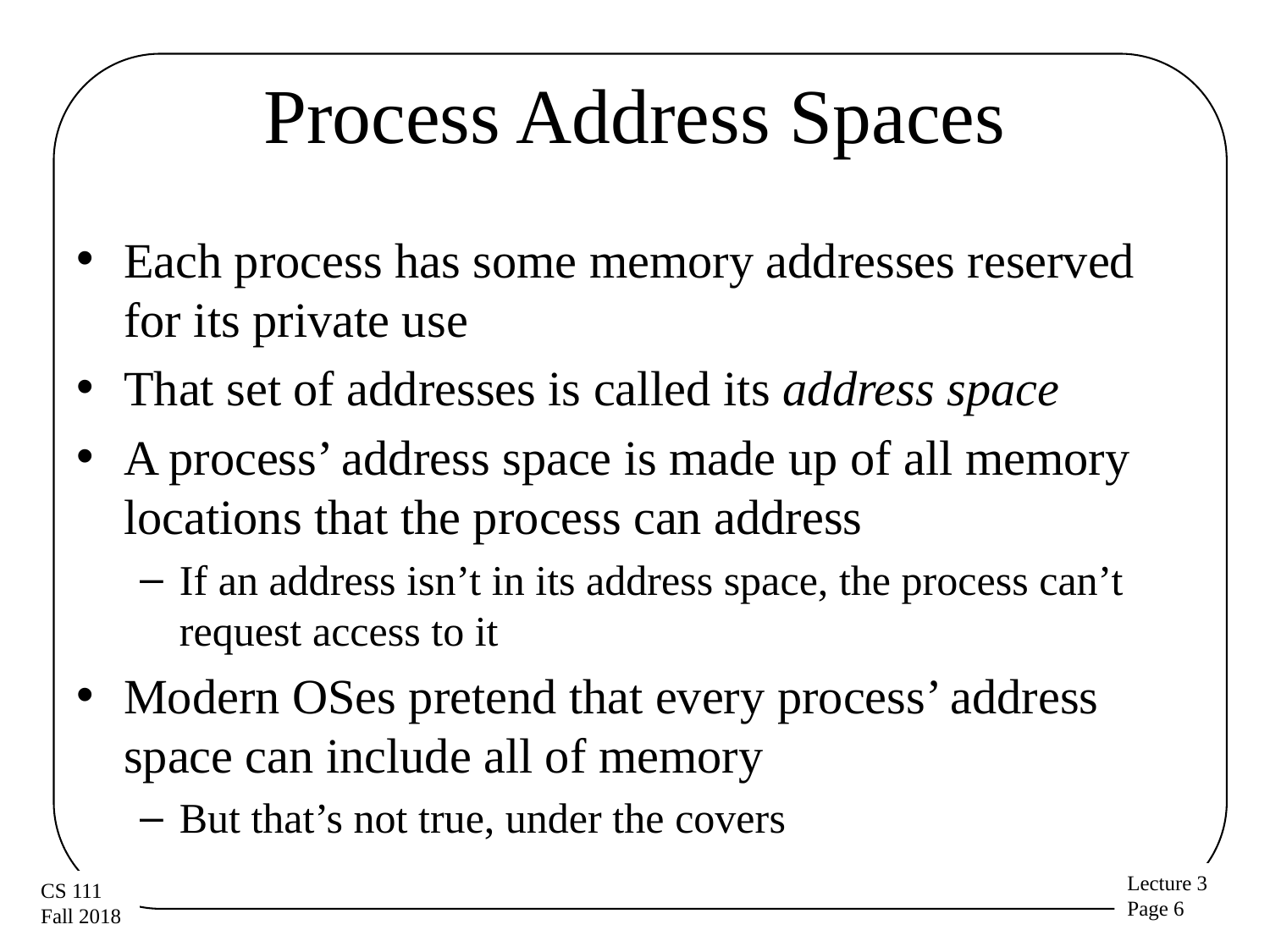

# Process Address Spaces
Each process has some memory addresses reserved for its private use
That set of addresses is called its address space
A process’ address space is made up of all memory locations that the process can address
If an address isn’t in its address space, the process can’t request access to it
Modern OSes pretend that every process’ address space can include all of memory
But that’s not true, under the covers